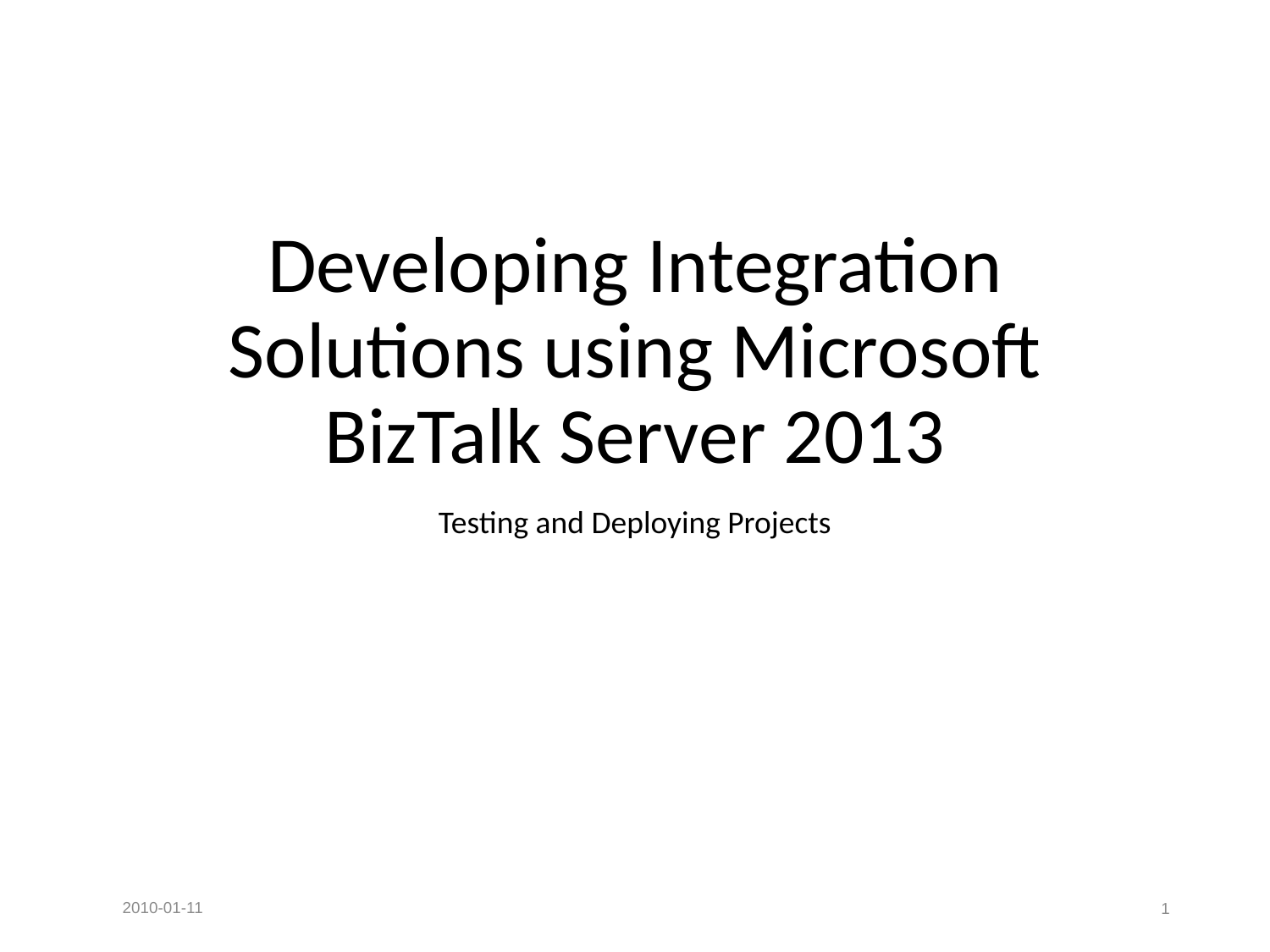

# Developing Integration Solutions using Microsoft BizTalk Server 2013
Testing and Deploying Projects
2010-01-11
1